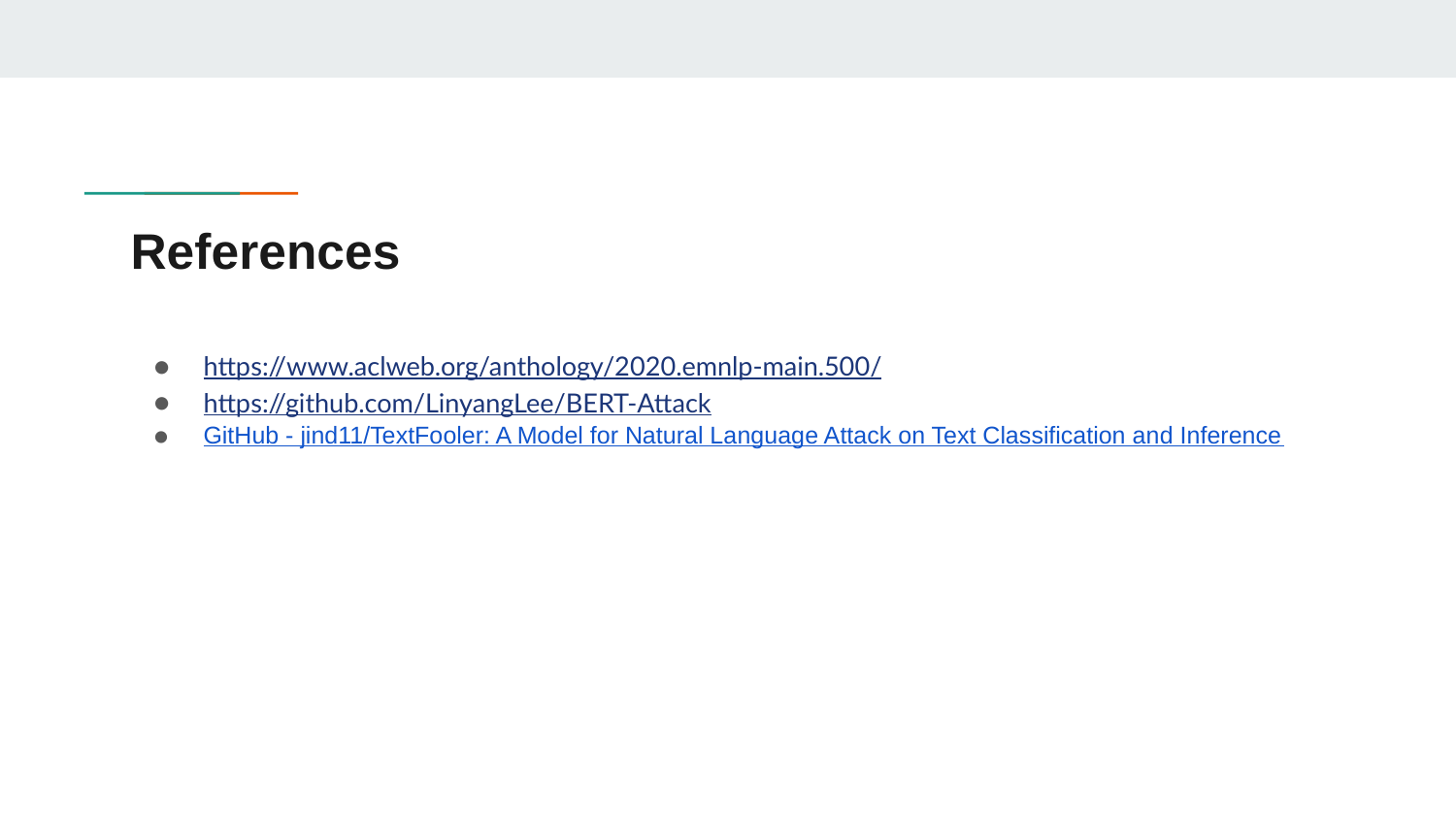

# References
https://www.aclweb.org/anthology/2020.emnlp-main.500/
https://github.com/LinyangLee/BERT-Attack
GitHub - jind11/TextFooler: A Model for Natural Language Attack on Text Classification and Inference